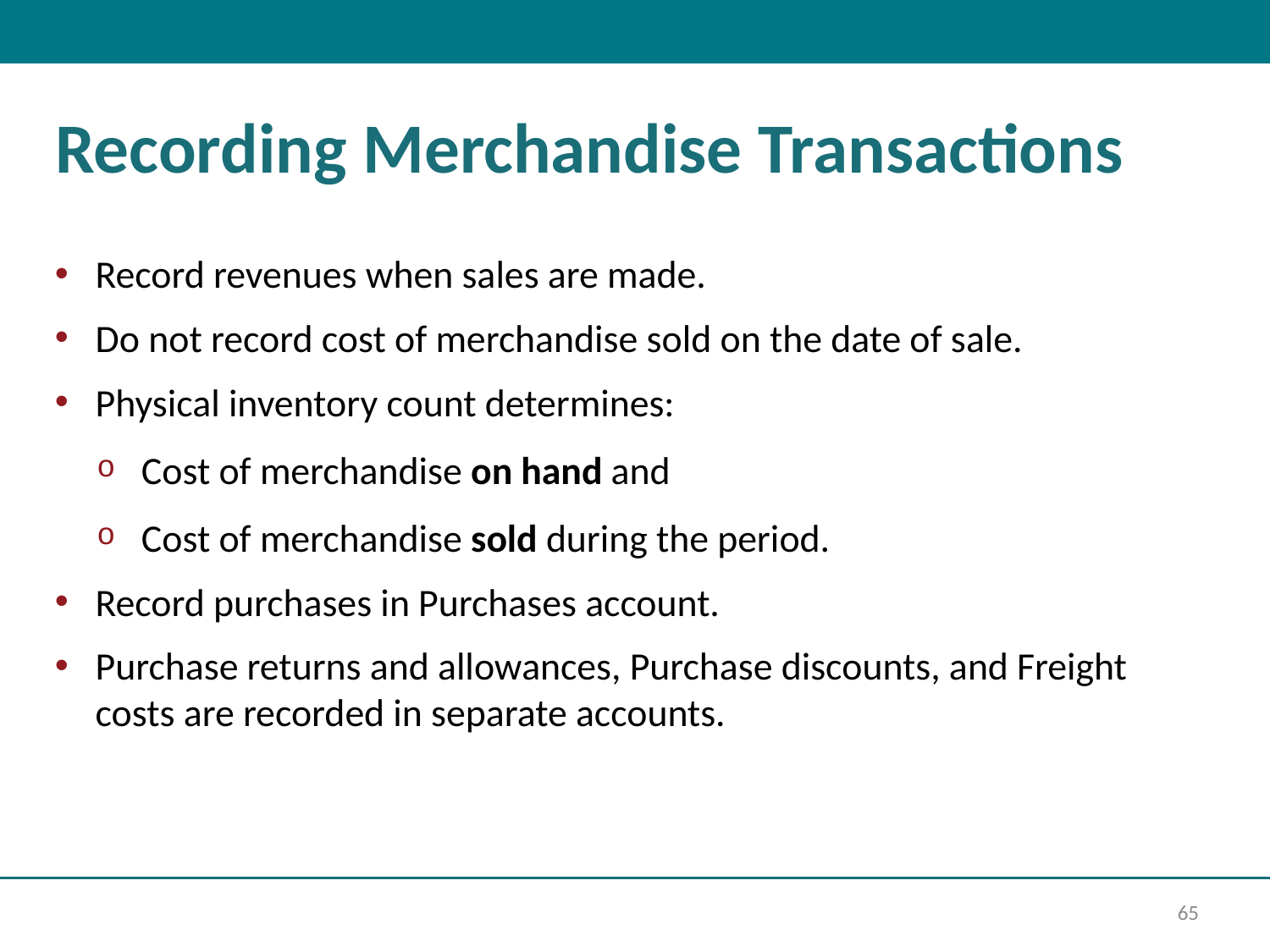

# Recording Merchandise Transactions
Record revenues when sales are made.
Do not record cost of merchandise sold on the date of sale.
Physical inventory count determines:
Cost of merchandise on hand and
Cost of merchandise sold during the period.
Record purchases in Purchases account.
Purchase returns and allowances, Purchase discounts, and Freight costs are recorded in separate accounts.